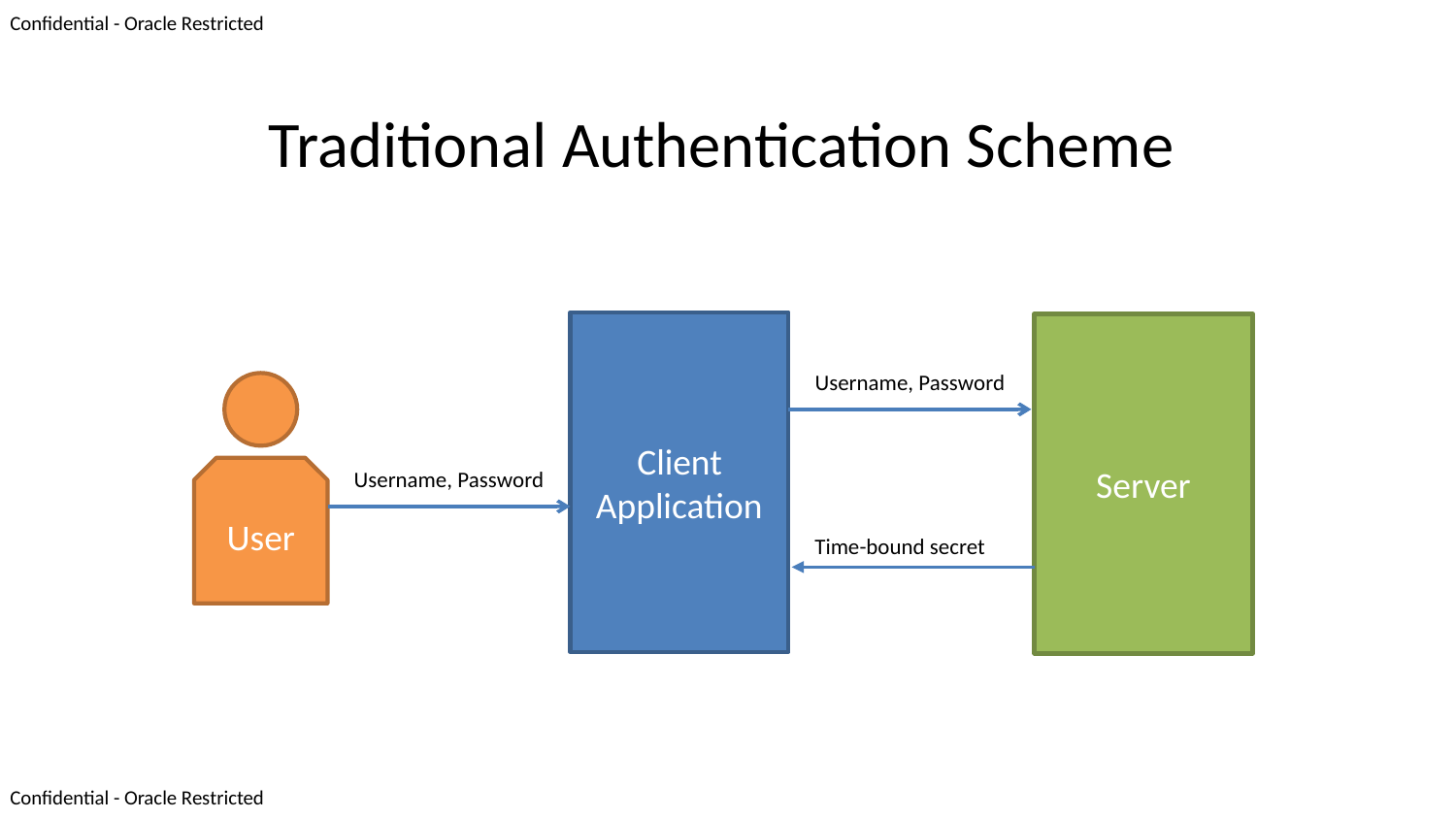

Traditional Authentication Scheme

Client
Application
Server
Username, Password

User
Username, Password
Time-bound secret